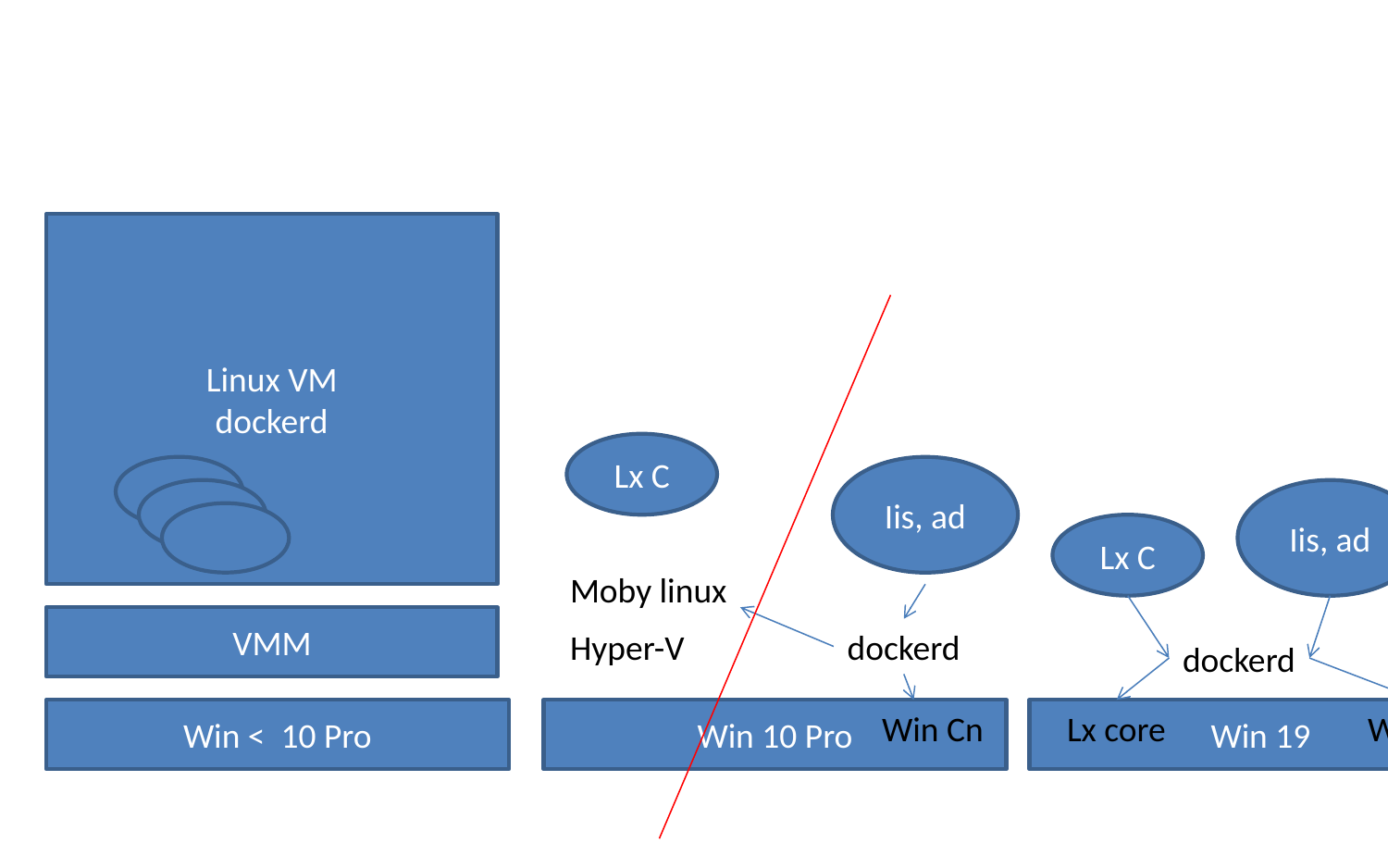

Linux VM
dockerd
Lx C

Iis, ad

Iis, ad

Lx C
Moby linux
VMM
Hyper-V
dockerd
dockerd
Win <  10 Pro
Win 10 Pro
Win Cn
Win 19
Lx core
Win Cn